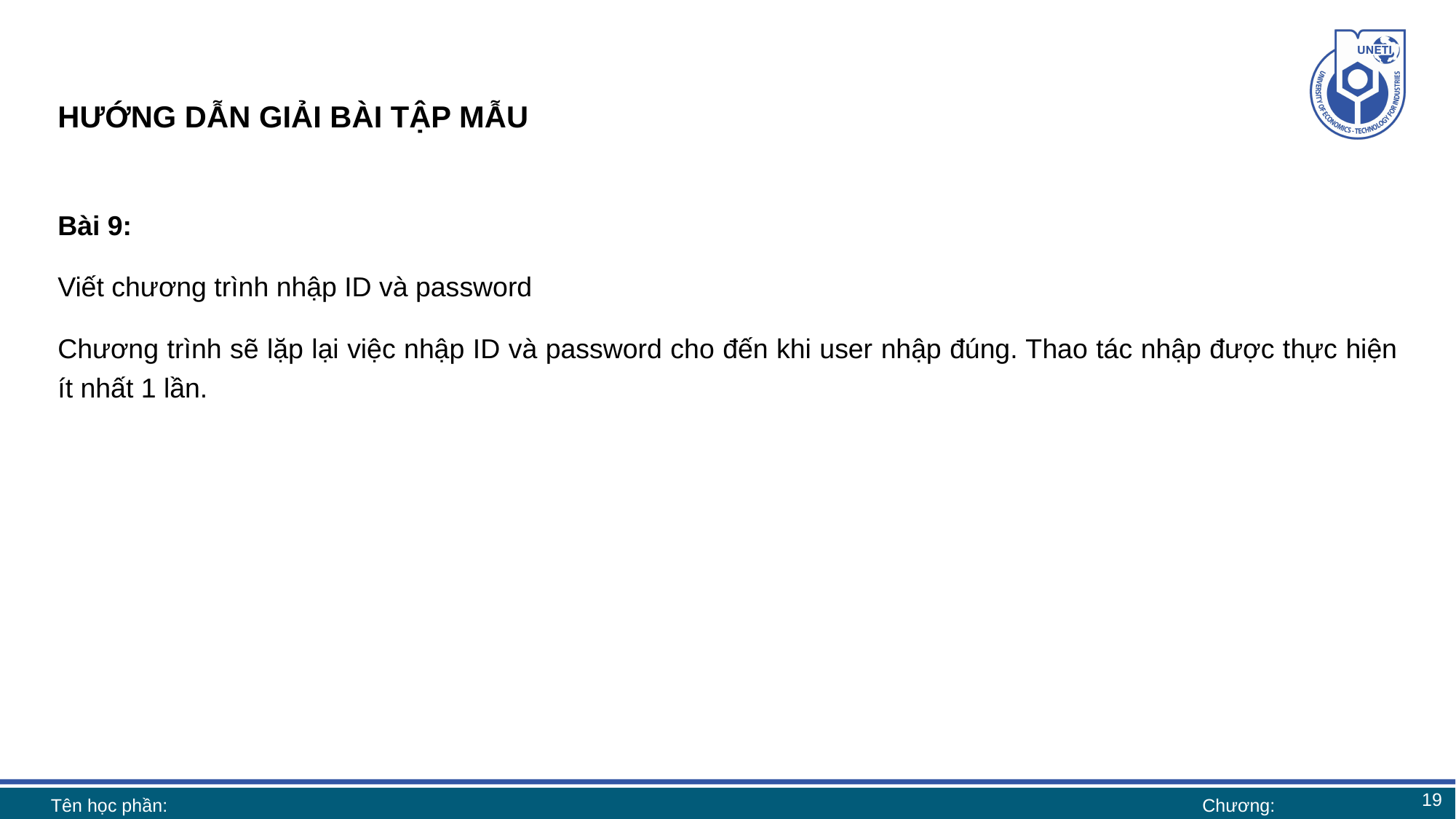

# HƯỚNG DẪN GIẢI BÀI TẬP MẪU
Bài 9:
Viết chương trình nhập ID và password
Chương trình sẽ lặp lại việc nhập ID và password cho đến khi user nhập đúng. Thao tác nhập được thực hiện ít nhất 1 lần.
19
Tên học phần:
Chương: